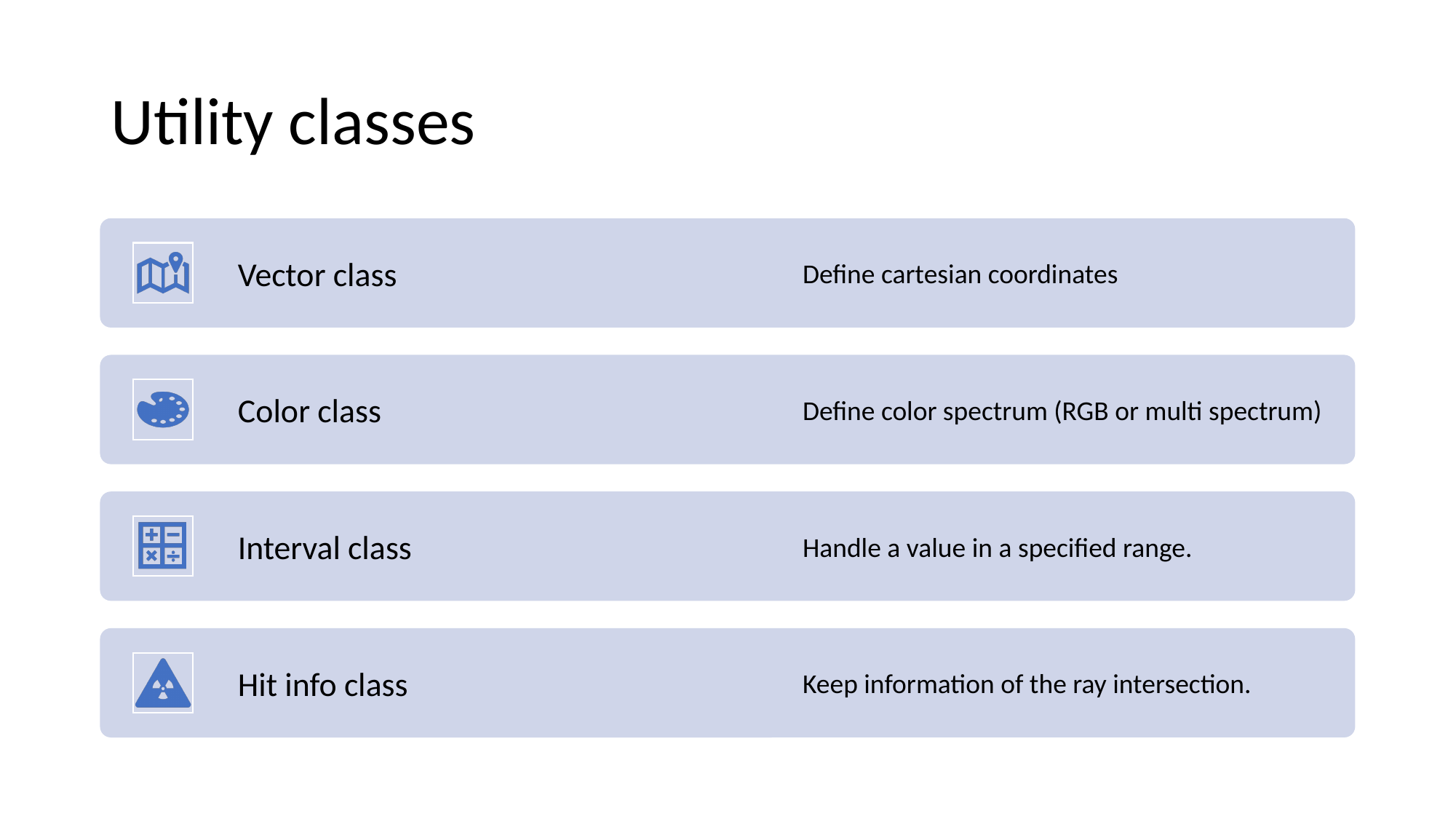

# Utility classes
Vector class
Define cartesian coordinates
Color class
Define color spectrum (RGB or multi spectrum)
Interval class
Handle a value in a specified range.
Hit info class
Keep information of the ray intersection.